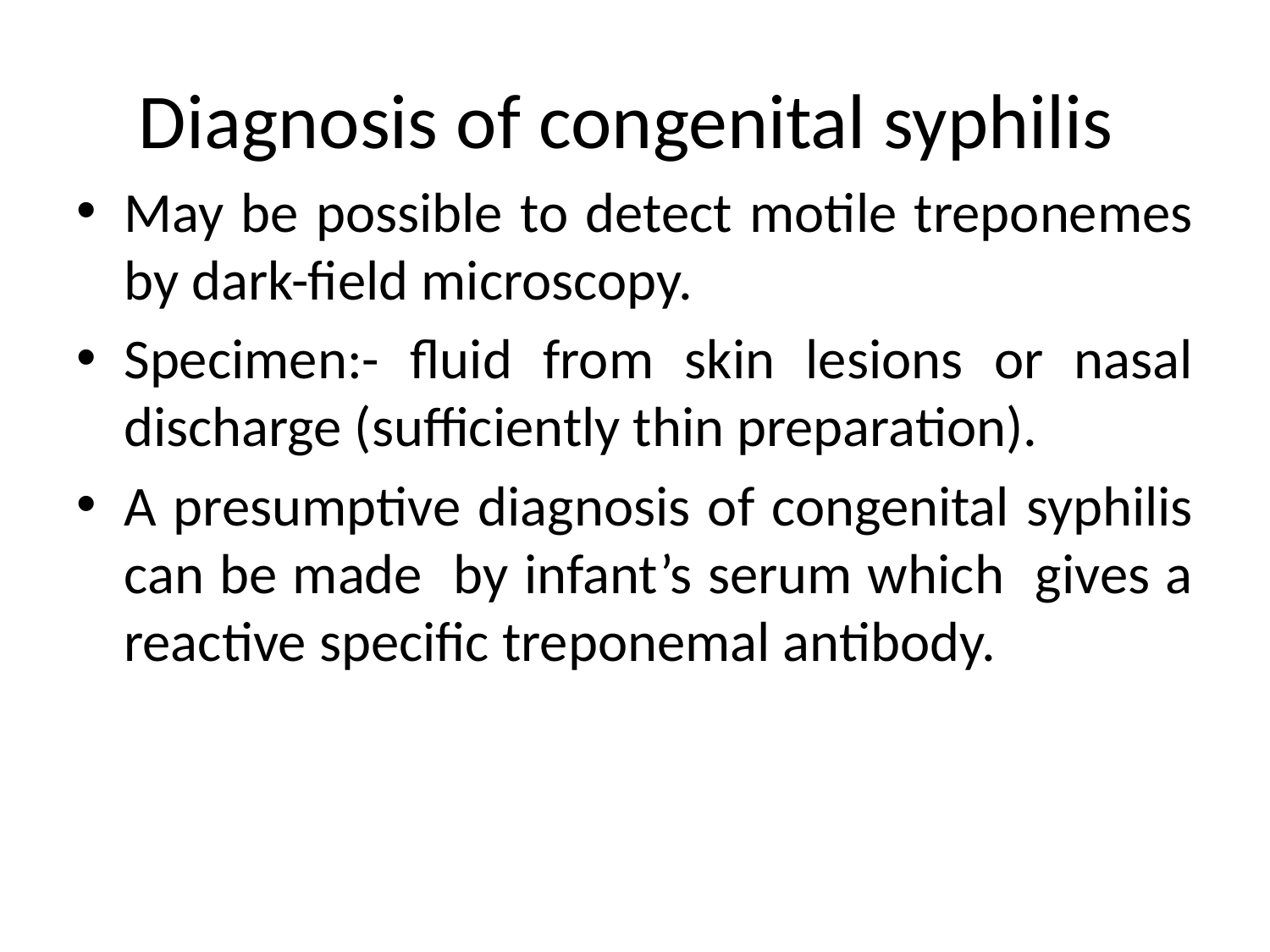

# Diagnosis of congenital syphilis
May be possible to detect motile treponemes by dark-field microscopy.
Specimen:- fluid from skin lesions or nasal discharge (sufficiently thin preparation).
A presumptive diagnosis of congenital syphilis can be made  by infant’s serum which  gives a reactive specific treponemal antibody.